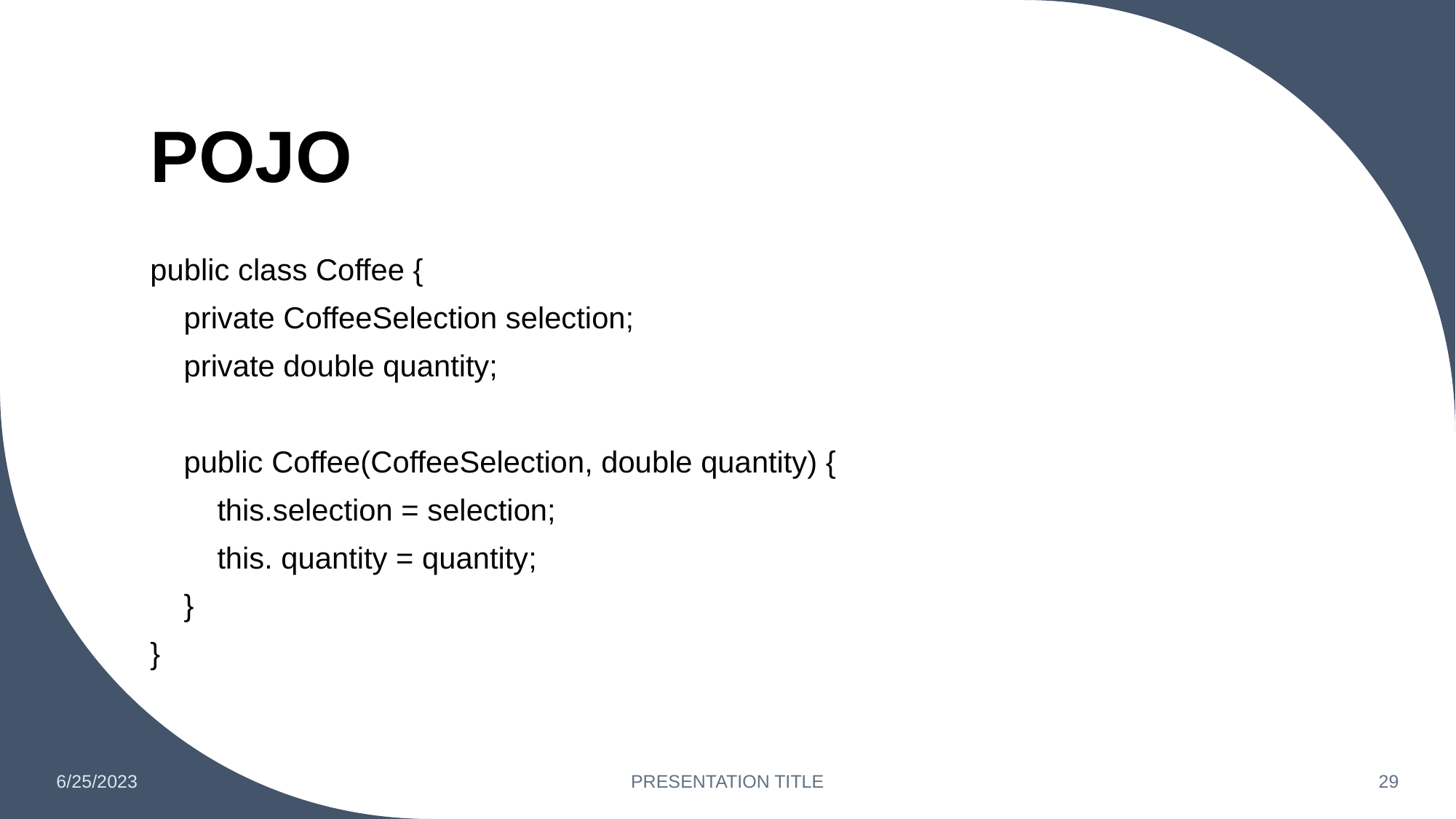

# POJO
public class Coffee {
    private CoffeeSelection selection;
    private double quantity;

    public Coffee(CoffeeSelection, double quantity) {
        this.selection = selection;
        this. quantity = quantity;
    }
}
6/25/2023
PRESENTATION TITLE
29